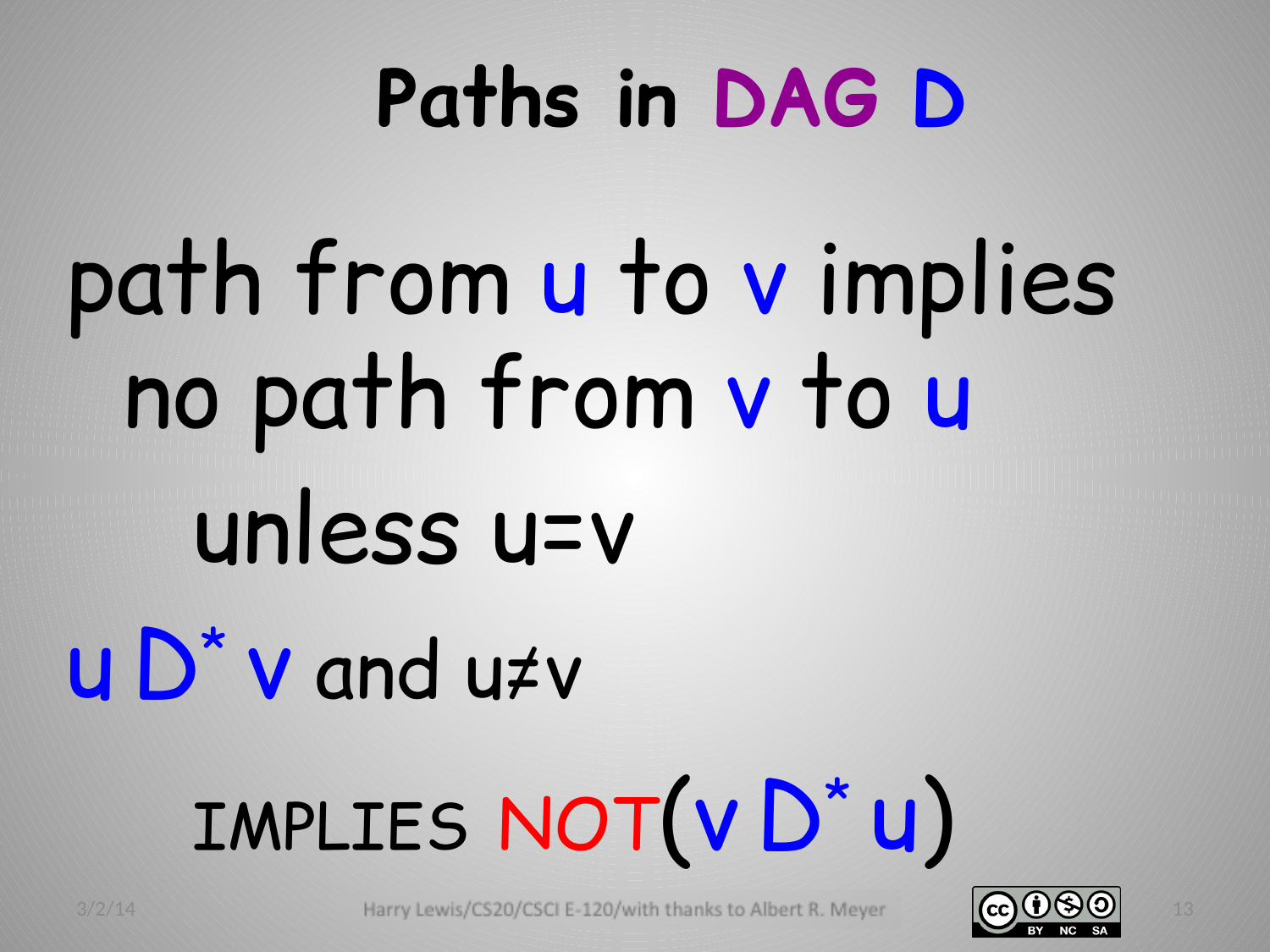

Paths in DAG D
path from u to v implies
  no path from v to u
	unless u=v
u D* v and u≠v
	IMPLIES NOT(v D* u)
3/2/14
13